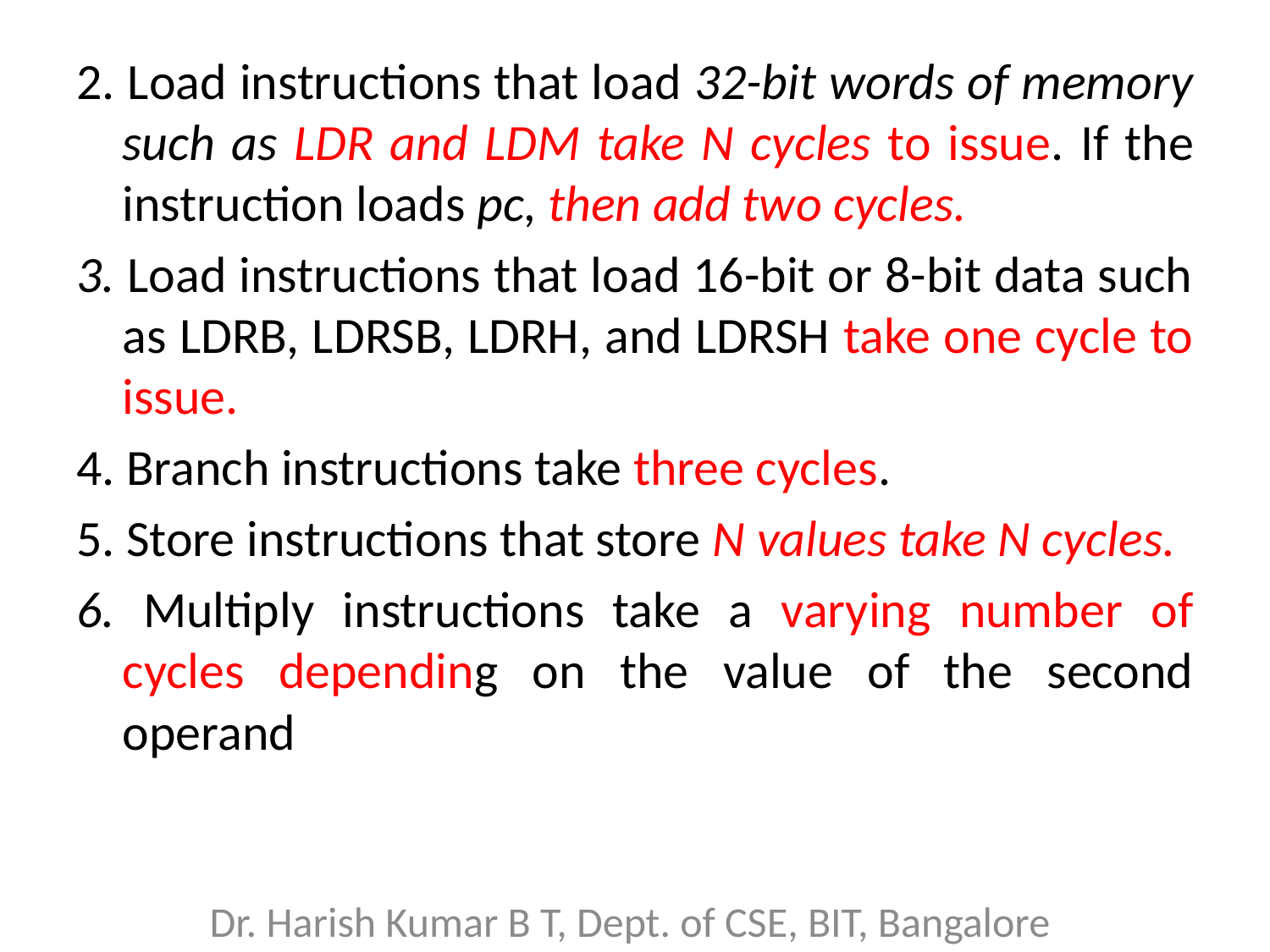

2. Load instructions that load 32-bit words of memory such as LDR and LDM take N cycles to issue. If the instruction loads pc, then add two cycles.
3. Load instructions that load 16-bit or 8-bit data such as LDRB, LDRSB, LDRH, and LDRSH take one cycle to issue.
4. Branch instructions take three cycles.
5. Store instructions that store N values take N cycles.
6. Multiply instructions take a varying number of cycles depending on the value of the second operand